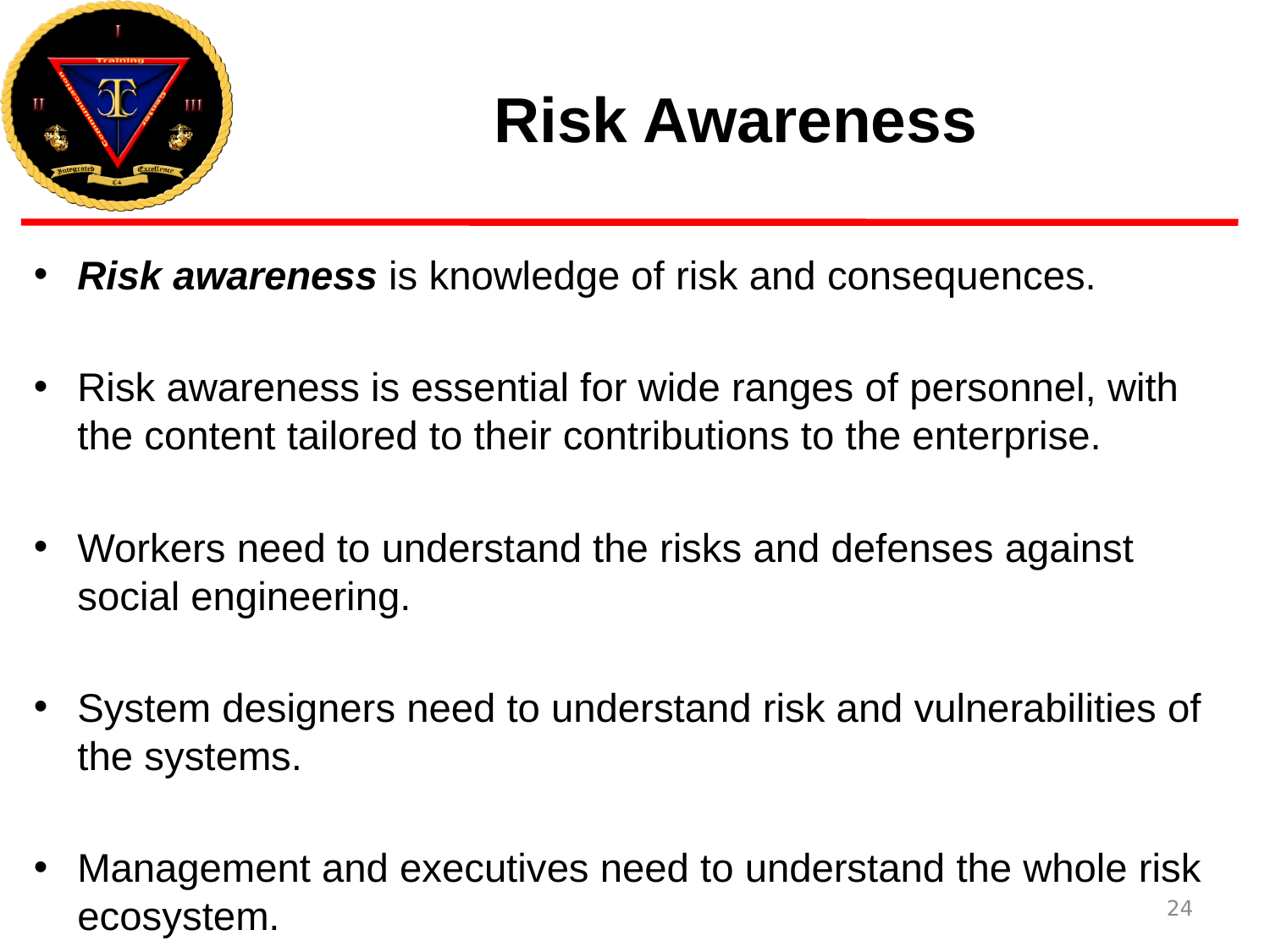

# Risk Awareness
Risk awareness is knowledge of risk and consequences.

Risk awareness is essential for wide ranges of personnel, with the content tailored to their contributions to the enterprise.

Workers need to understand the risks and defenses against social engineering.

System designers need to understand risk and vulnerabilities of the systems.

Management and executives need to understand the whole risk ecosystem.
24